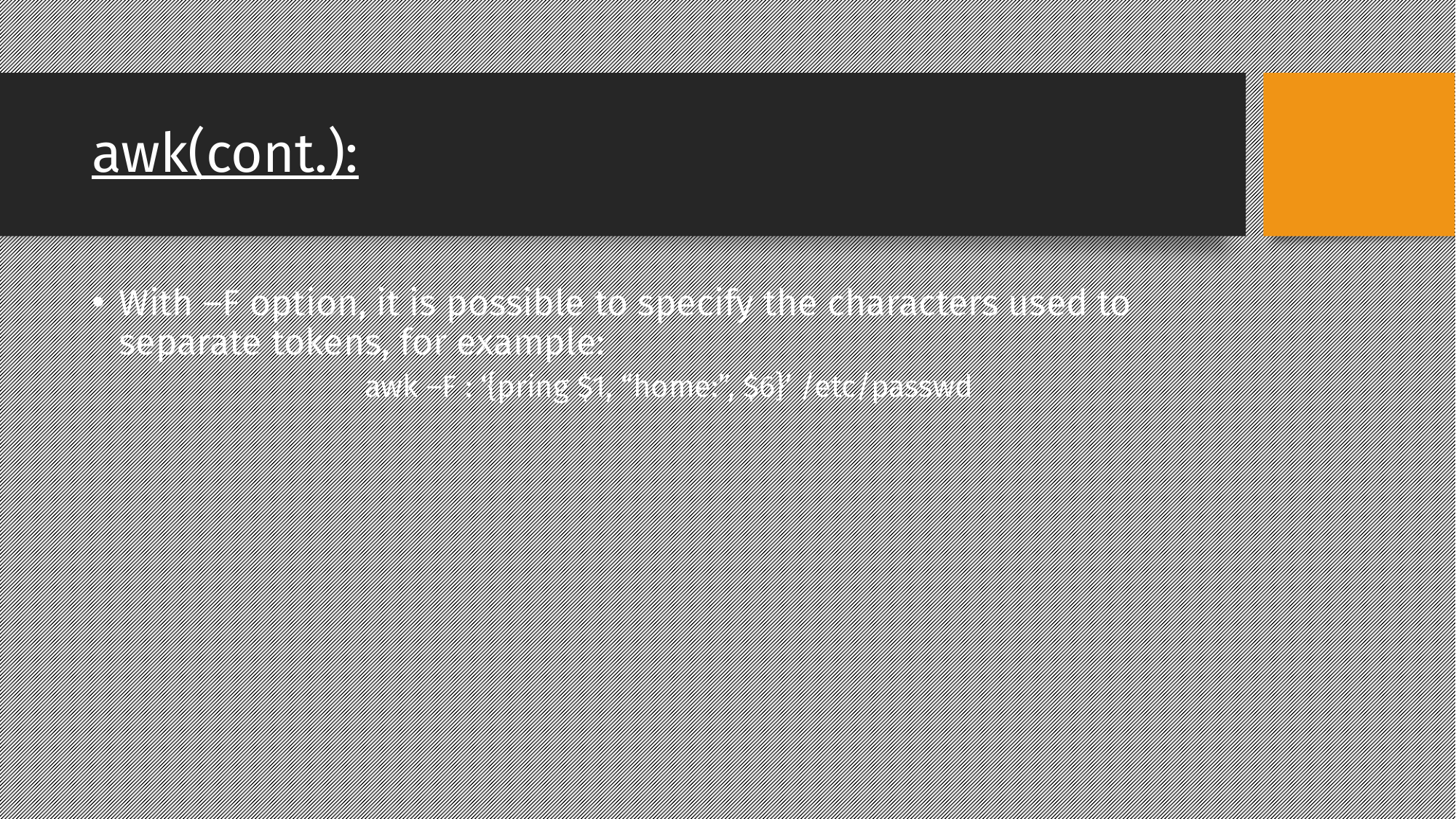

awk(cont.):
With –F option, it is possible to specify the characters used to separate tokens, for example:
		awk –F : ‘{pring $1, “home:”, $6}’ /etc/passwd